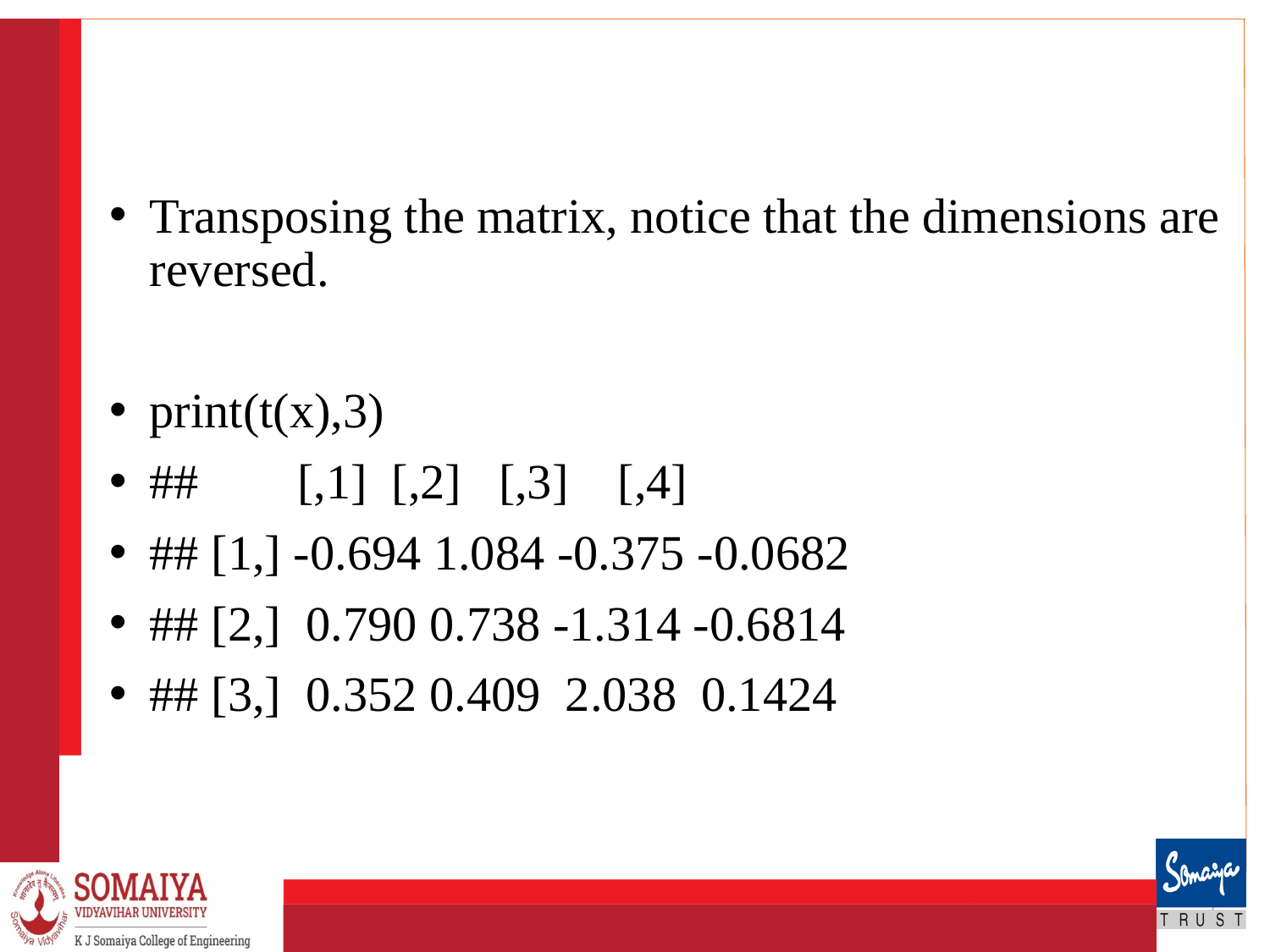

#
Transposing the matrix, notice that the dimensions are reversed.

print(t(x),3)
##        [,1]  [,2]   [,3]    [,4]
## [1,] -0.694 1.084 -0.375 -0.0682
## [2,]  0.790 0.738 -1.314 -0.6814
## [3,]  0.352 0.409  2.038  0.1424